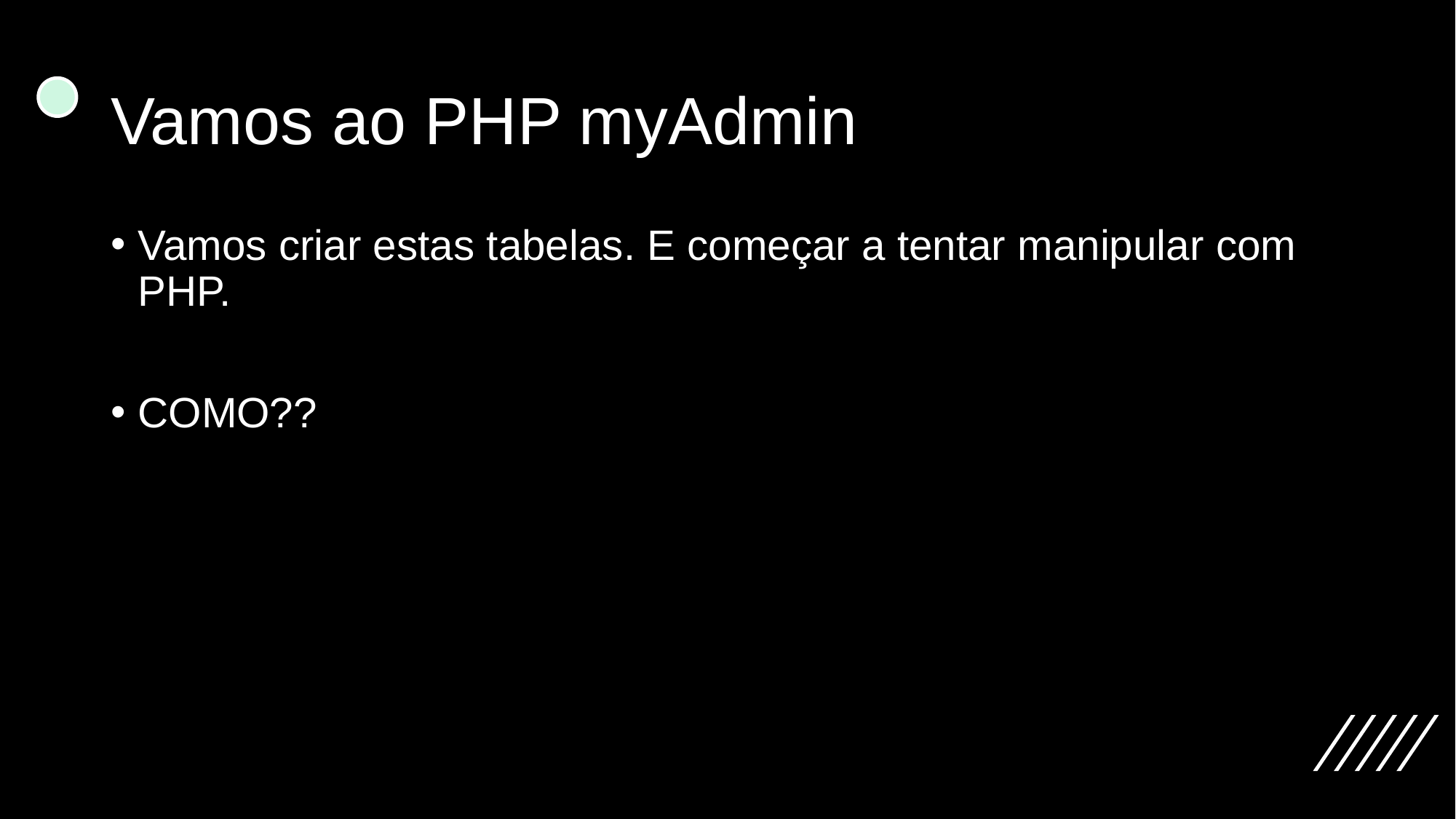

# Vamos ao PHP myAdmin
Vamos criar estas tabelas. E começar a tentar manipular com PHP.

COMO??